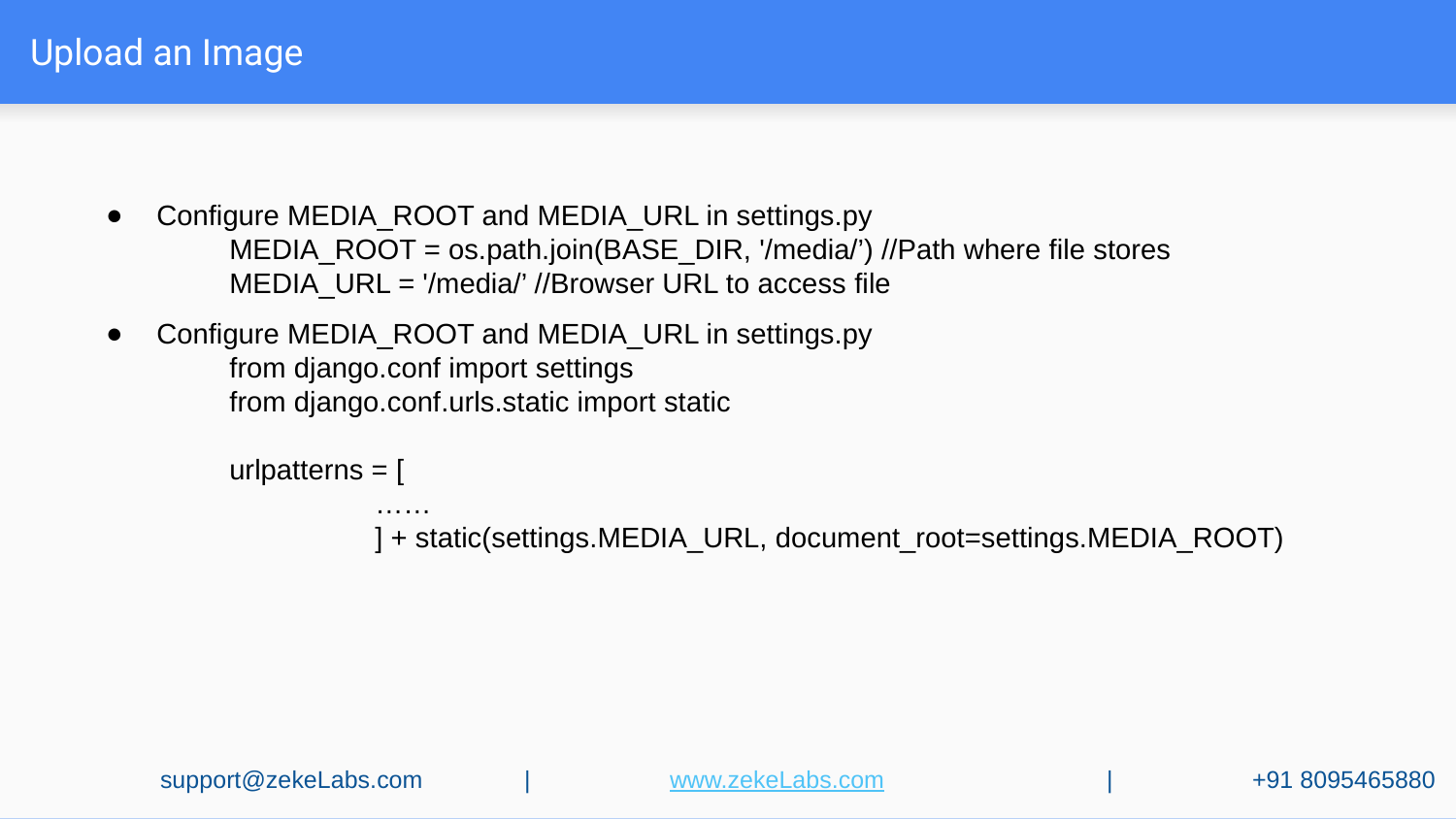

# Upload an Image
Configure MEDIA_ROOT and MEDIA_URL in settings.py
	MEDIA_ROOT = os.path.join(BASE_DIR, '/media/’) //Path where file stores
	MEDIA_URL = '/media/’ //Browser URL to access file
Configure MEDIA_ROOT and MEDIA_URL in settings.py
	from django.conf import settings
	from django.conf.urls.static import static

	urlpatterns = [
		……
		] + static(settings.MEDIA_URL, document_root=settings.MEDIA_ROOT)

support@zekeLabs.com	|	www.zekeLabs.com		|	+91 8095465880